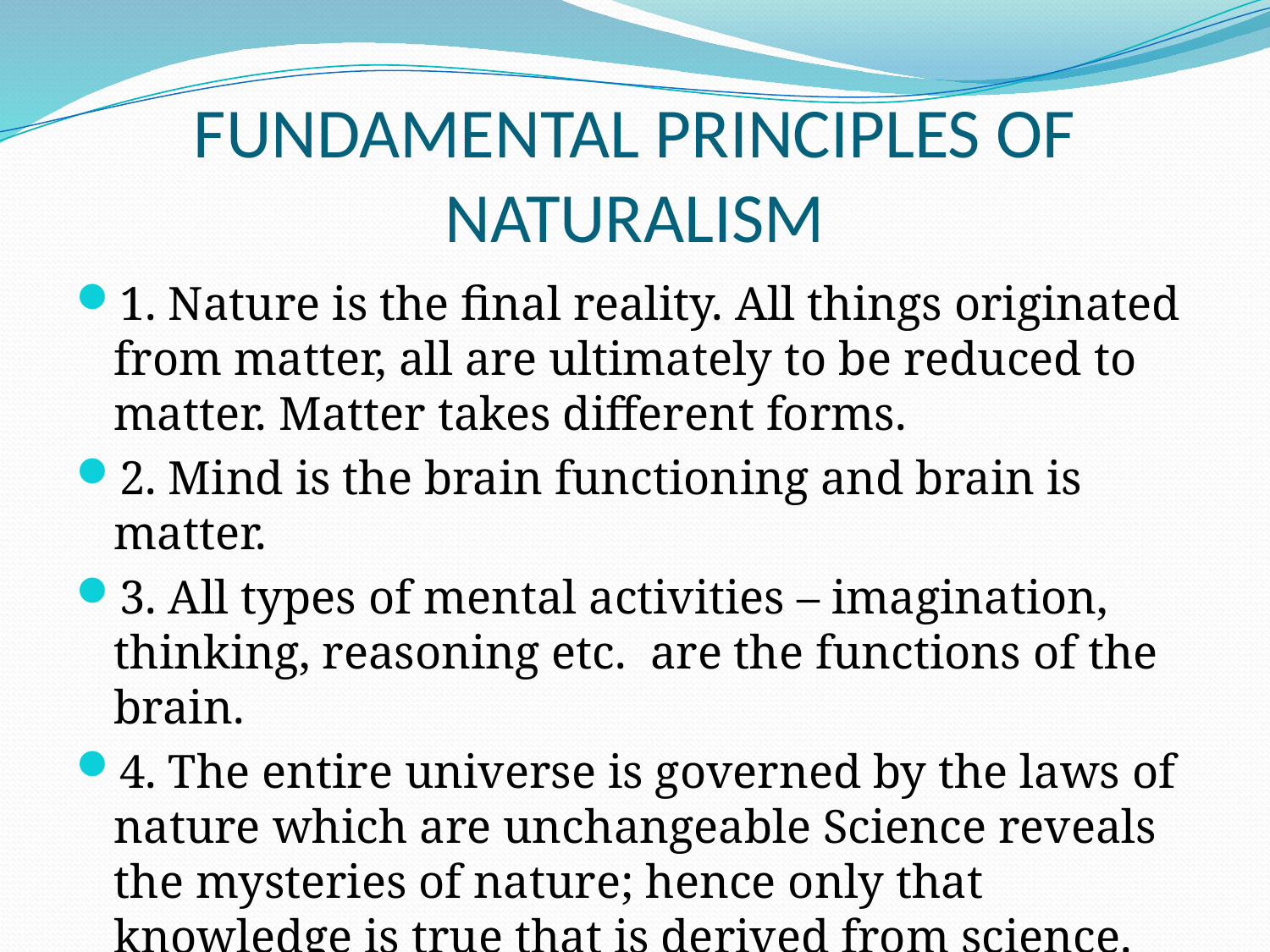

# FUNDAMENTAL PRINCIPLES OF NATURALISM
1. Nature is the final reality. All things originated from matter, all are ultimately to be reduced to matter. Matter takes different forms.
2. Mind is the brain functioning and brain is matter.
3. All types of mental activities – imagination, thinking, reasoning etc.  are the functions of the brain.
4. The entire universe is governed by the laws of nature which are unchangeable Science reveals the mysteries of nature; hence only that knowledge is true that is derived from science.